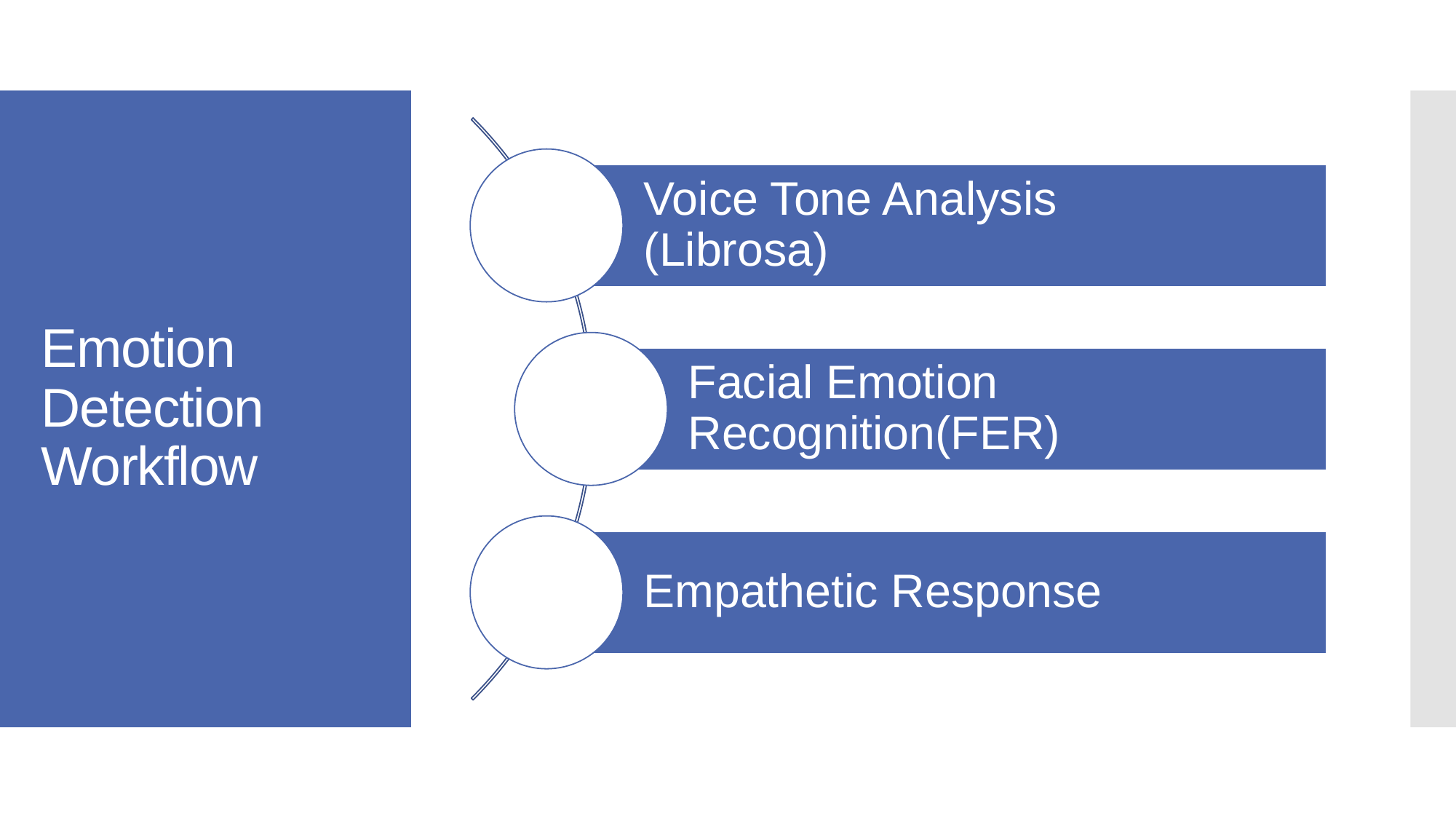

Voice Tone Analysis
(Librosa)
Facial Emotion Recognition(FER)
Empathetic Response
# Emotion Detection Workflow